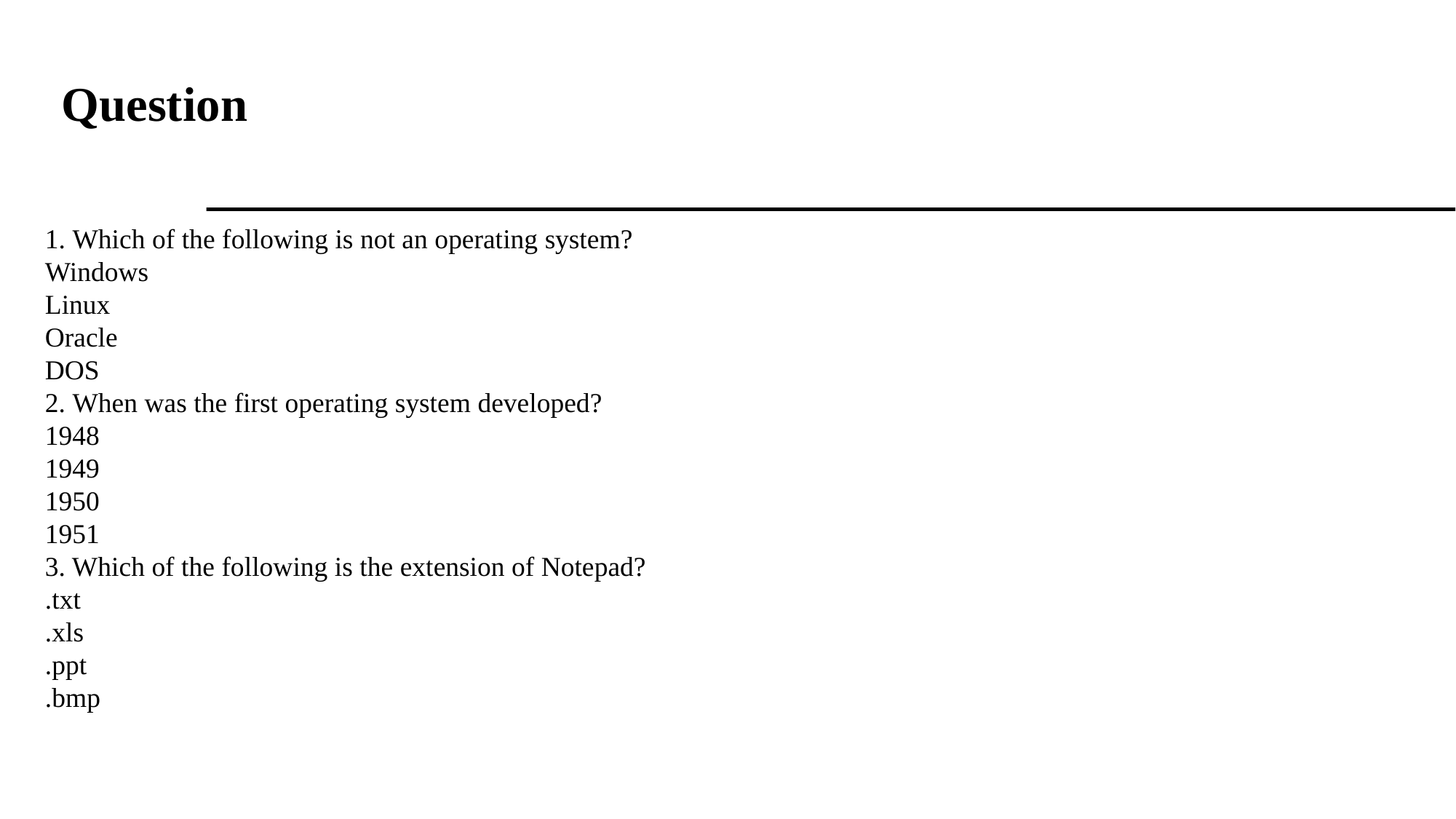

# Question
1. Which of the following is not an operating system?
Windows
Linux
Oracle
DOS
2. When was the first operating system developed?
1948
1949
1950
1951
3. Which of the following is the extension of Notepad?
.txt
.xls
.ppt
.bmp